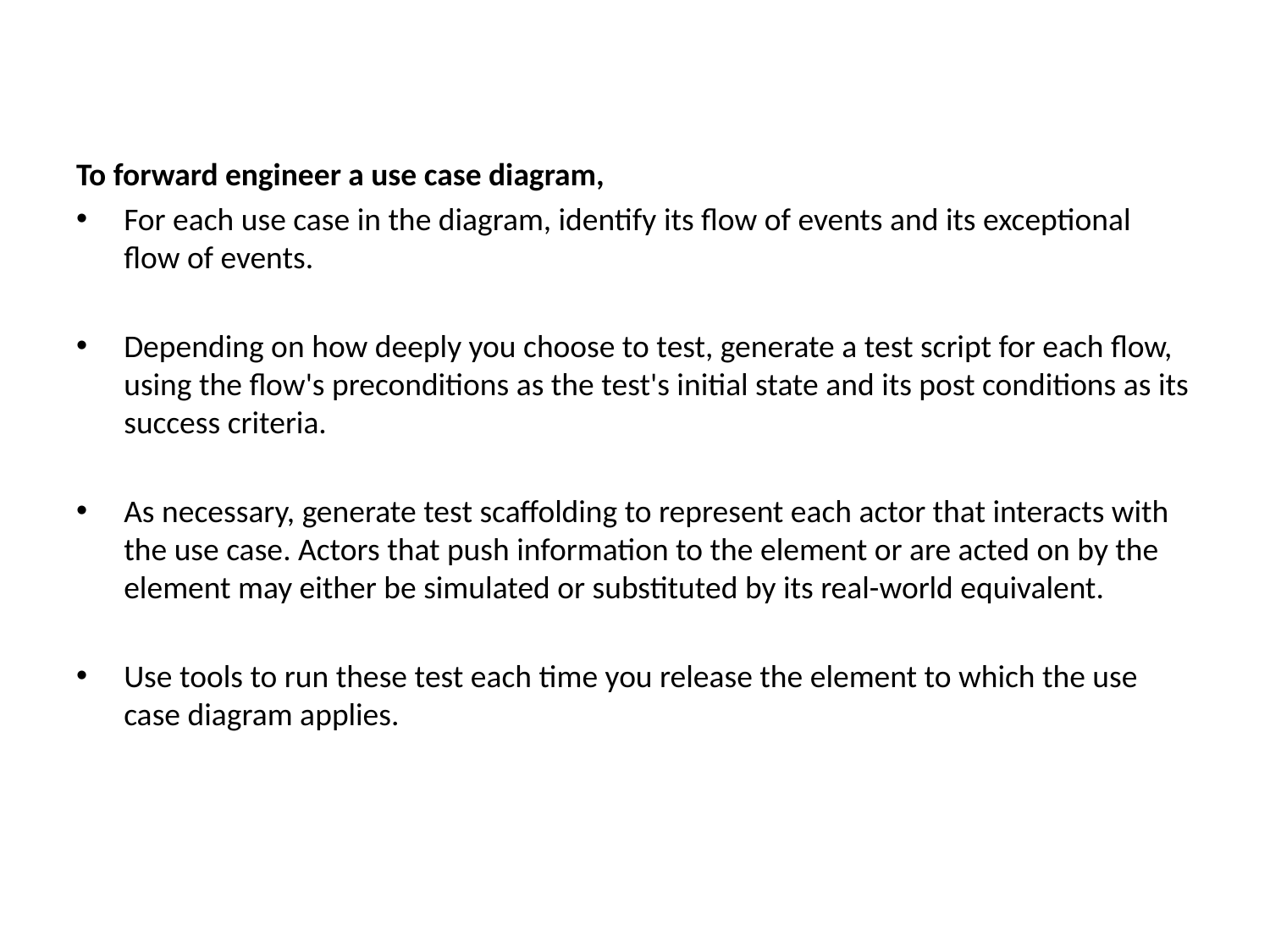

To forward engineer a use case diagram,
For each use case in the diagram, identify its flow of events and its exceptional flow of events.

Depending on how deeply you choose to test, generate a test script for each flow, using the flow's preconditions as the test's initial state and its post conditions as its success criteria.

As necessary, generate test scaffolding to represent each actor that interacts with the use case. Actors that push information to the element or are acted on by the element may either be simulated or substituted by its real-world equivalent.

Use tools to run these test each time you release the element to which the use case diagram applies.